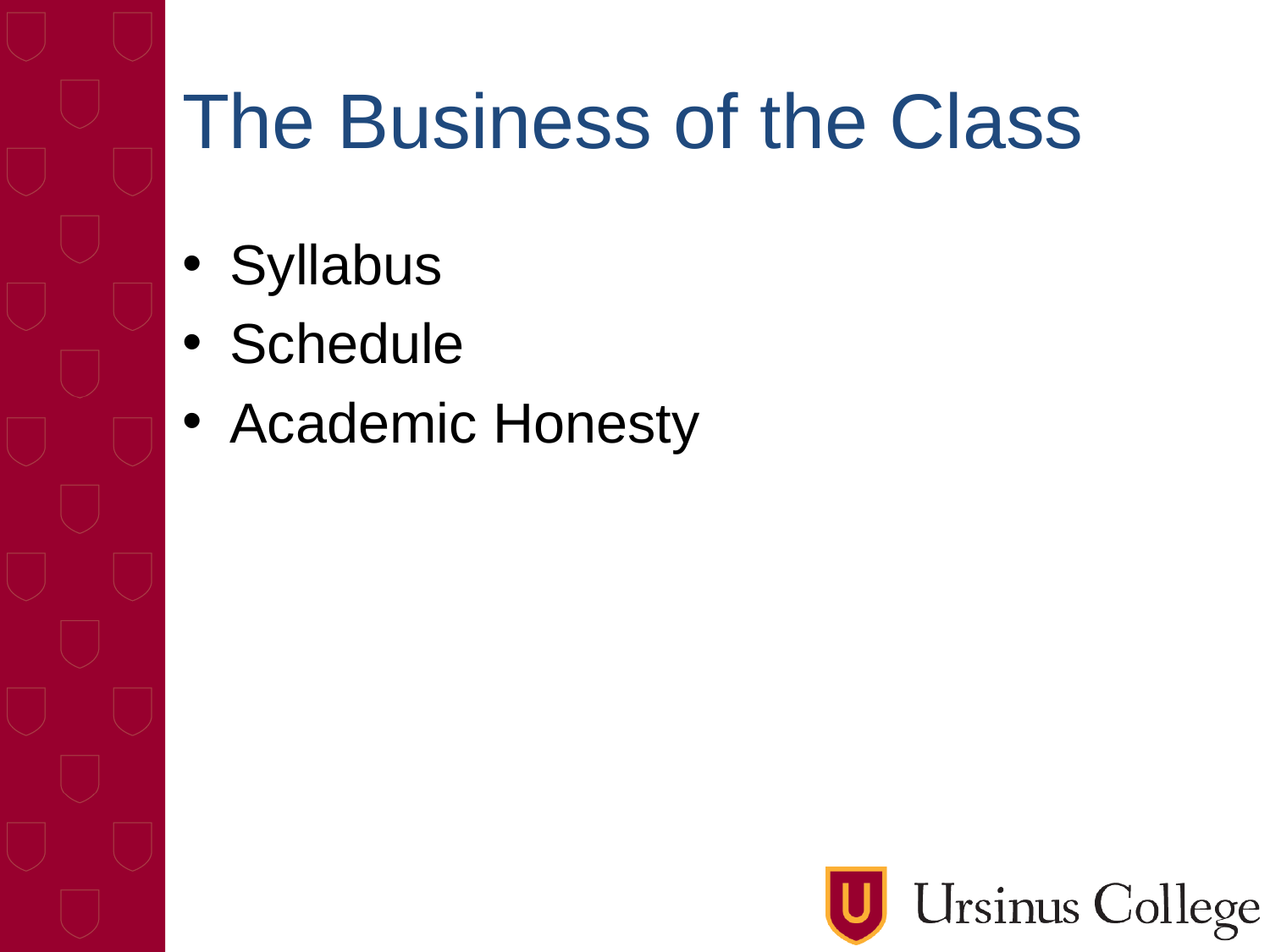

# The Business of the Class
Syllabus
Schedule
Academic Honesty